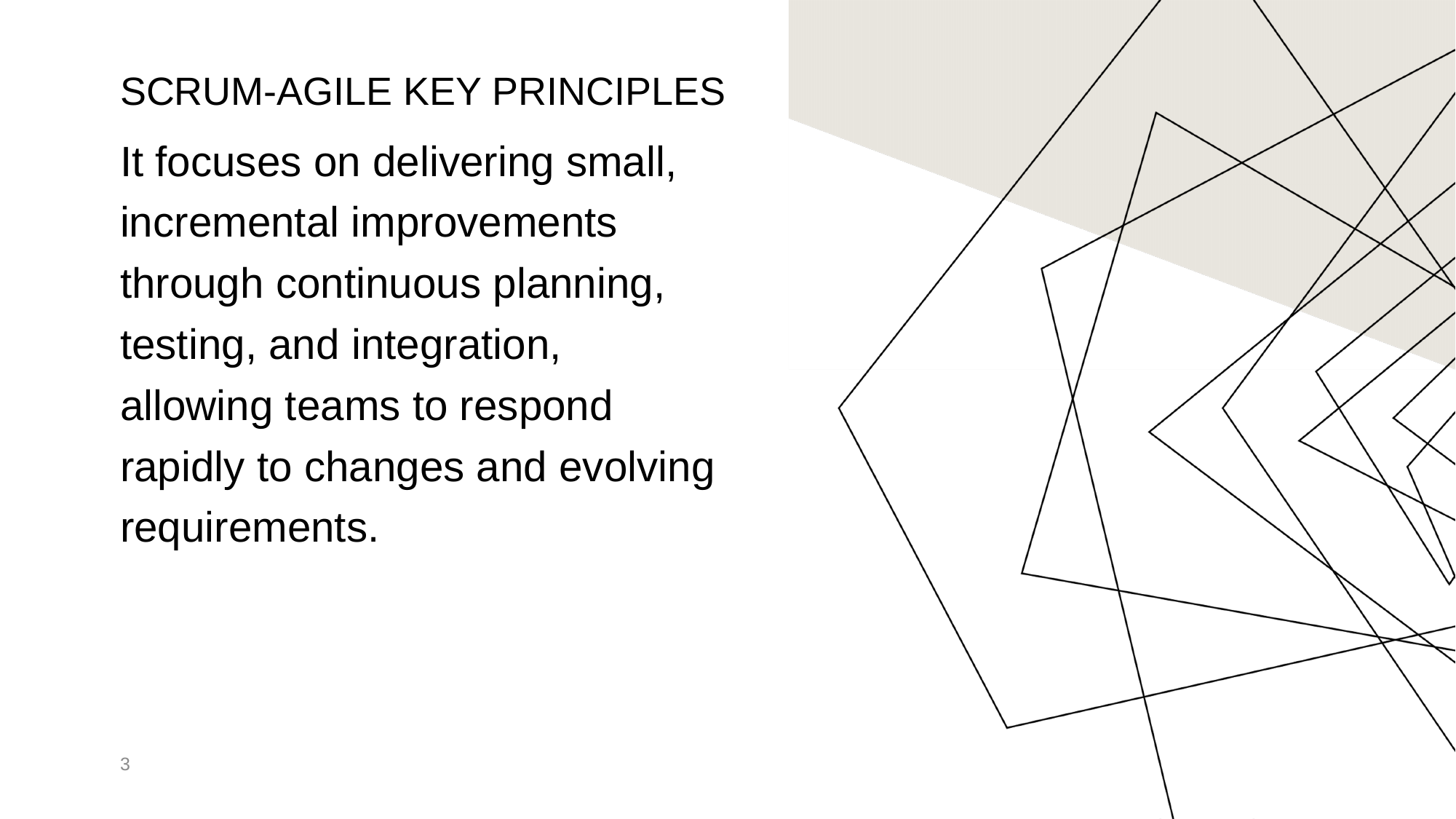

# Scrum-Agile Key Principles
It focuses on delivering small, incremental improvements through continuous planning, testing, and integration, allowing teams to respond rapidly to changes and evolving requirements.

3